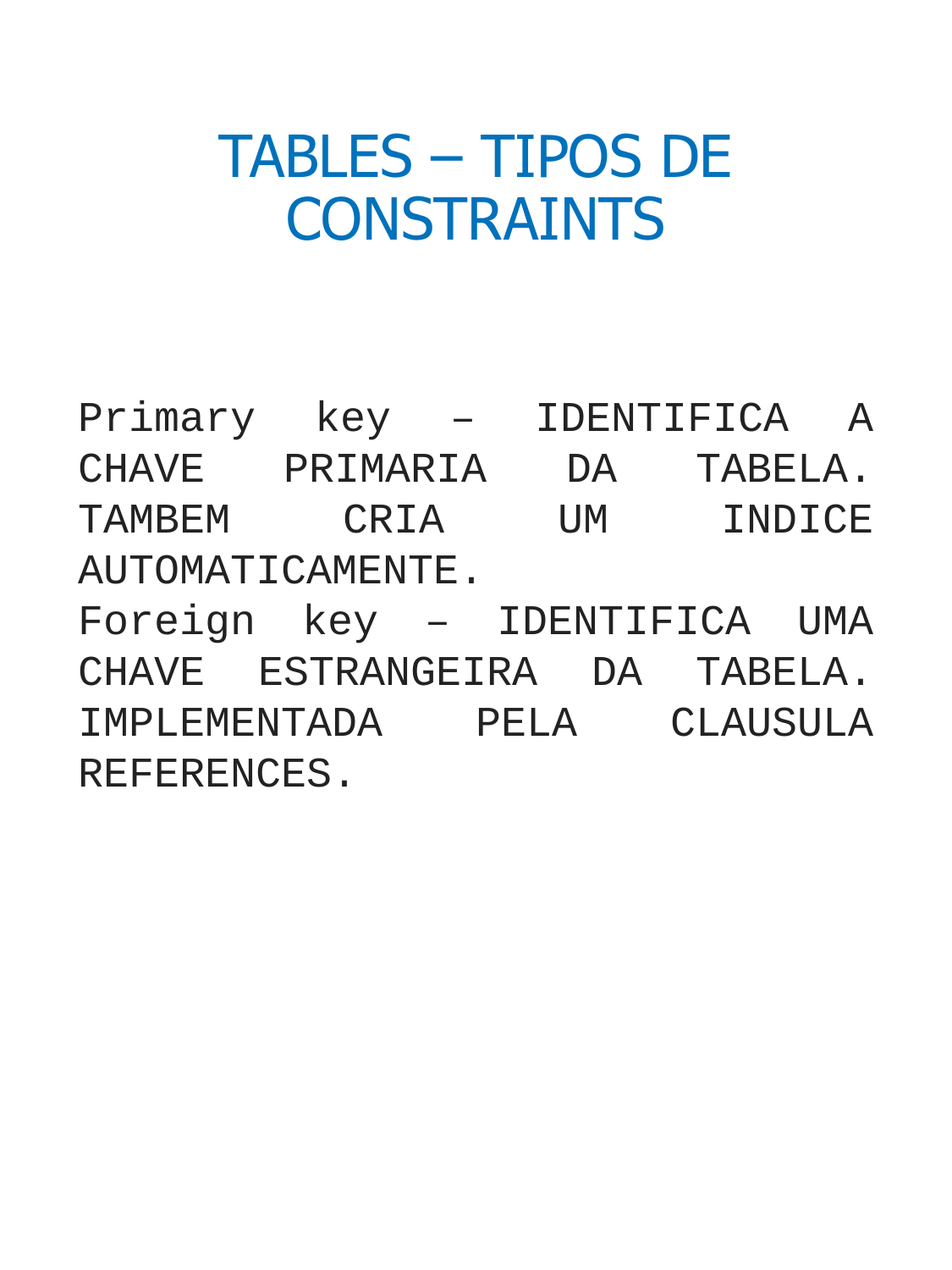

# TABLES – TIPOS DE CONSTRAINTS

Primary key – IDENTIFICA A CHAVE PRIMARIA DA TABELA. TAMBEM CRIA UM INDICE AUTOMATICAMENTE.
Foreign key – IDENTIFICA UMA CHAVE ESTRANGEIRA DA TABELA. IMPLEMENTADA PELA CLAUSULA REFERENCES.